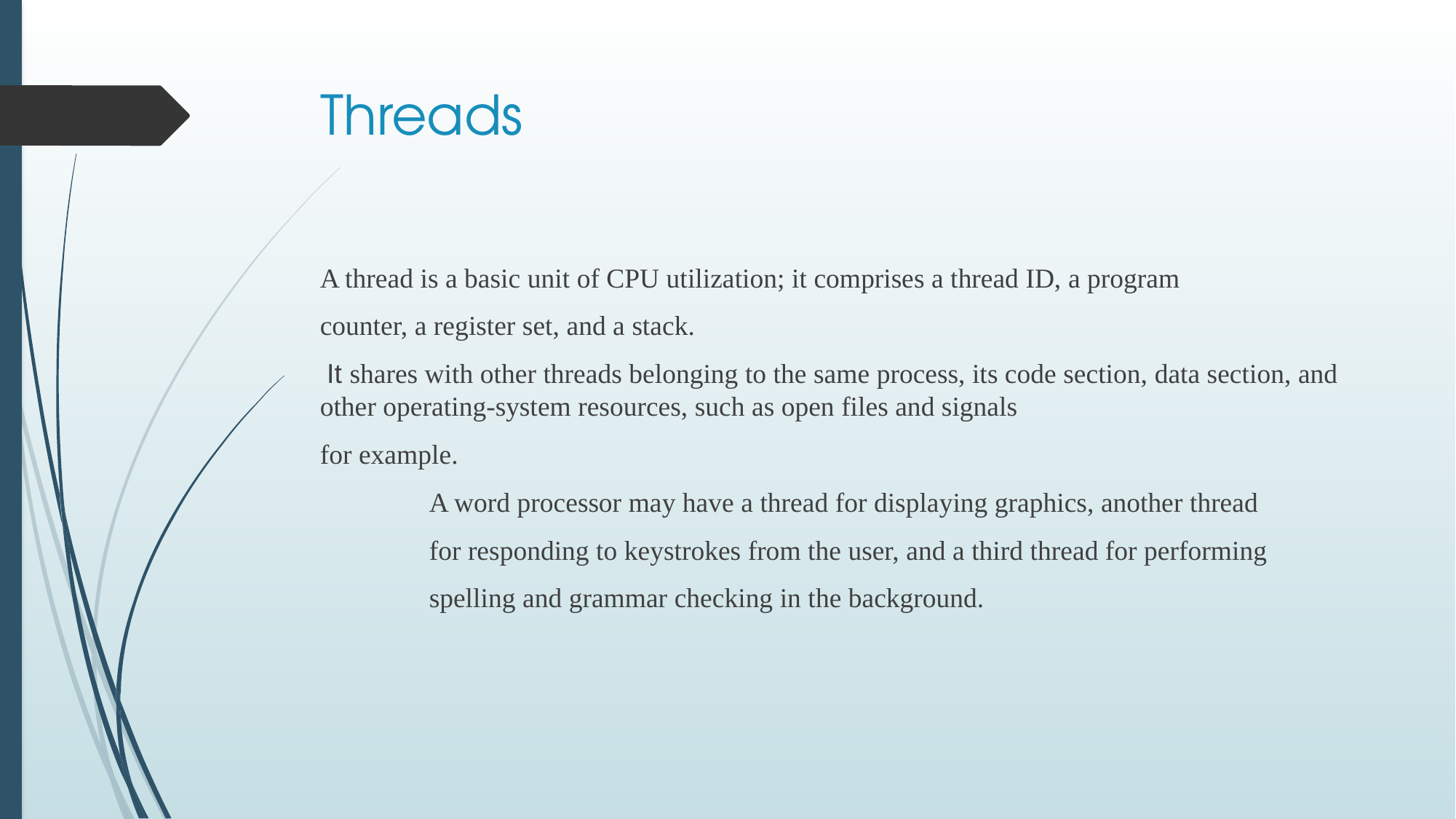

# Threads
A thread is a basic unit of CPU utilization; it comprises a thread ID, a program
counter, a register set, and a stack.
 It shares with other threads belonging to the same process, its code section, data section, and other operating-system resources, such as open files and signals
for example.
	A word processor may have a thread for displaying graphics, another thread
	for responding to keystrokes from the user, and a third thread for performing
	spelling and grammar checking in the background.